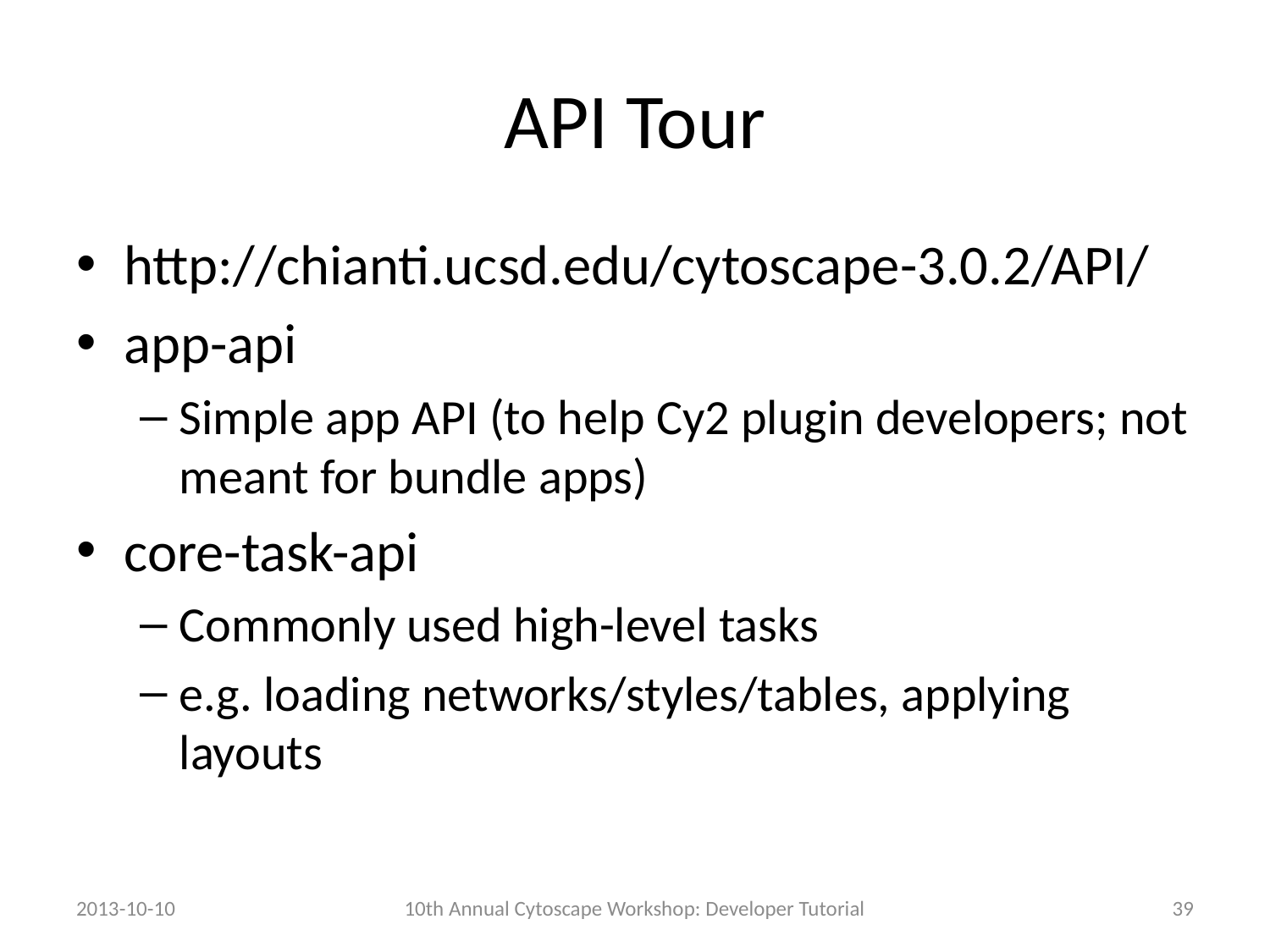

# API Tour
http://chianti.ucsd.edu/cytoscape-3.0.2/API/
app-api
Simple app API (to help Cy2 plugin developers; not meant for bundle apps)
core-task-api
Commonly used high-level tasks
e.g. loading networks/styles/tables, applying layouts

2013-10-10
10th Annual Cytoscape Workshop: Developer Tutorial
39